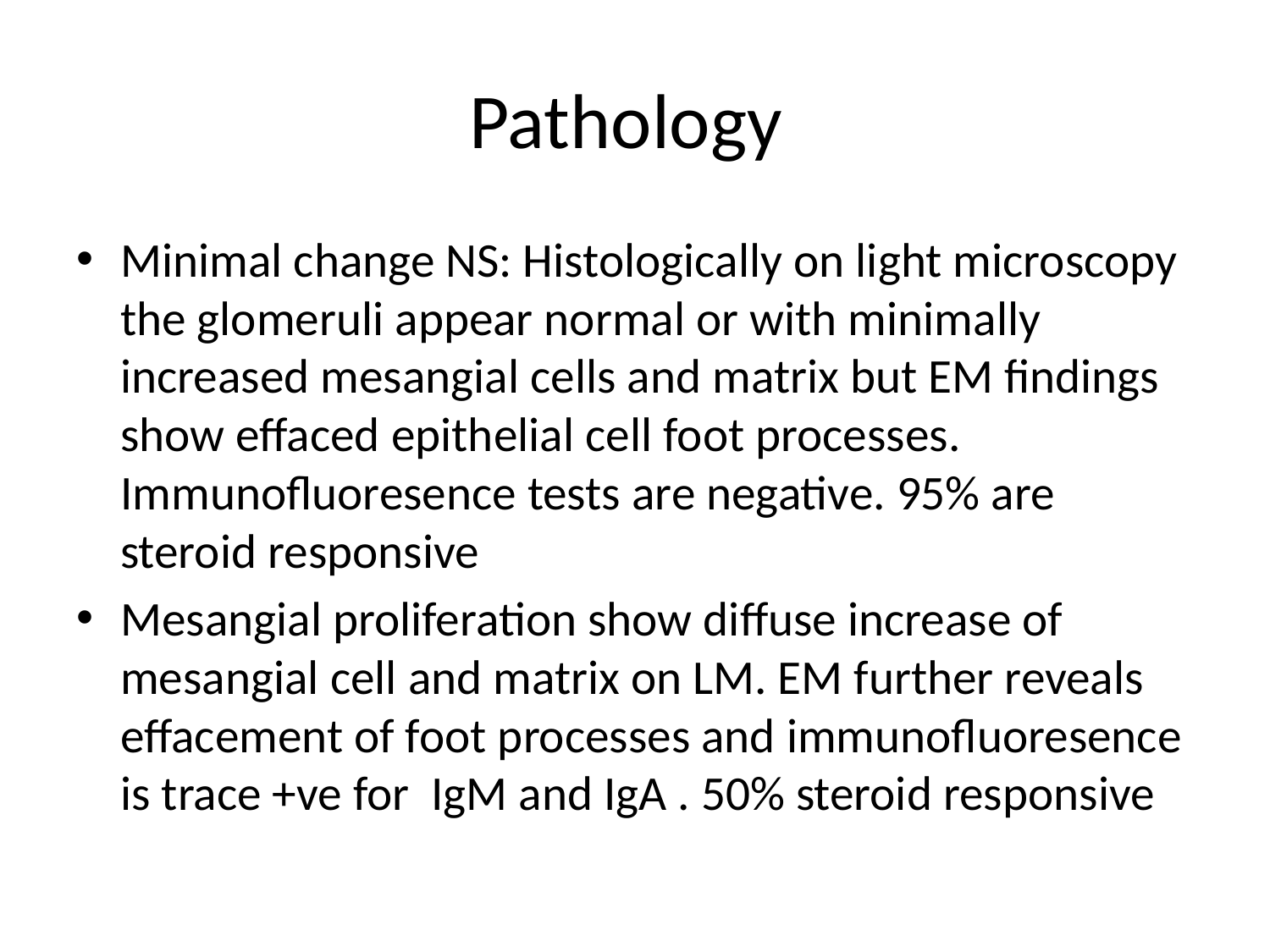

# Pathology
Minimal change NS: Histologically on light microscopy  the glomeruli appear normal or with minimally increased mesangial cells and matrix but EM findings show effaced epithelial cell foot processes. Immunofluoresence tests are negative. 95% are steroid responsive
Mesangial proliferation show diffuse increase of mesangial cell and matrix on LM. EM further reveals effacement of foot processes and immunofluoresence is trace +ve for  IgM and IgA . 50% steroid responsive